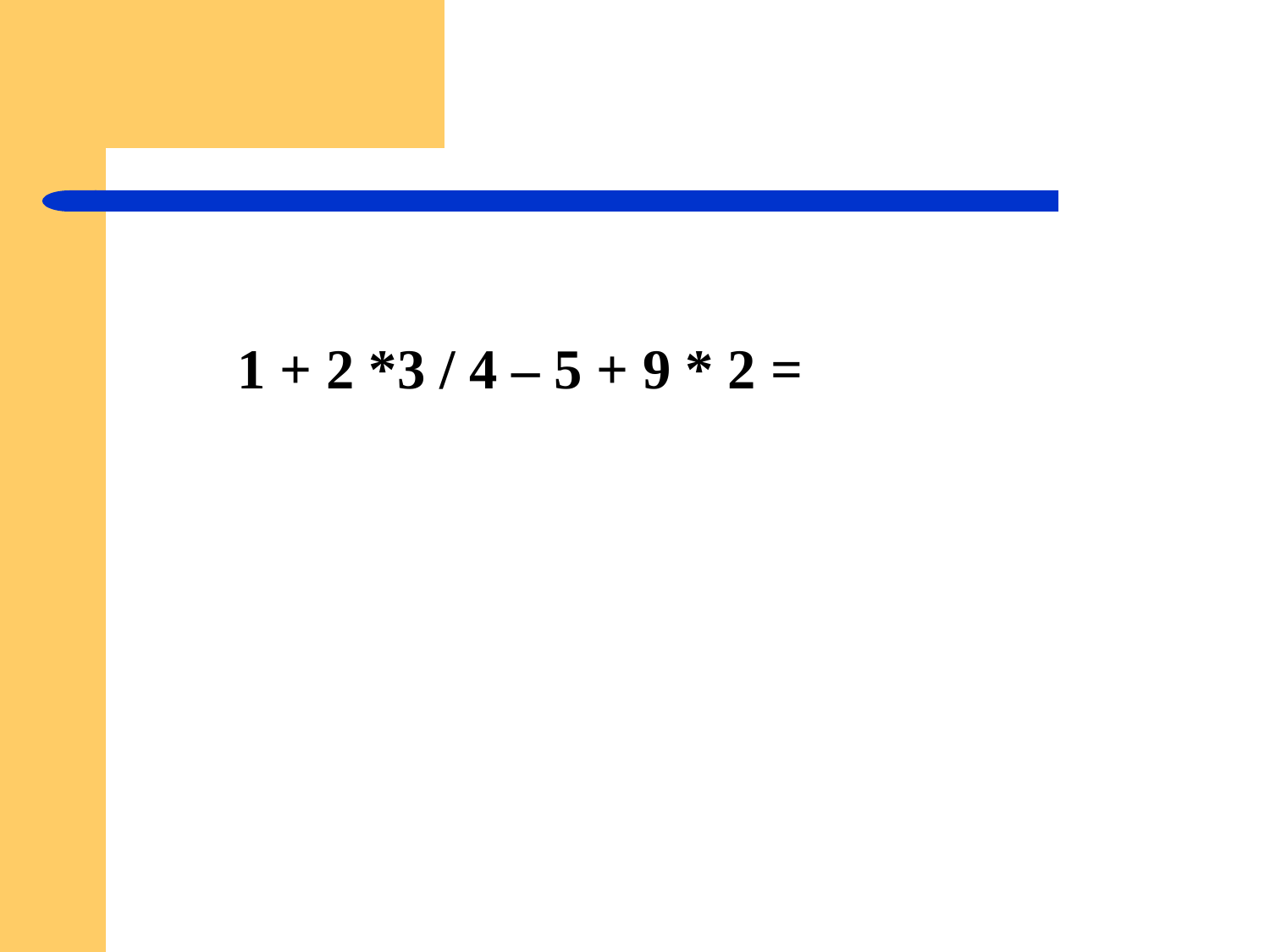

1 + 2 *3 / 4 – 5 + 9 * 2 =